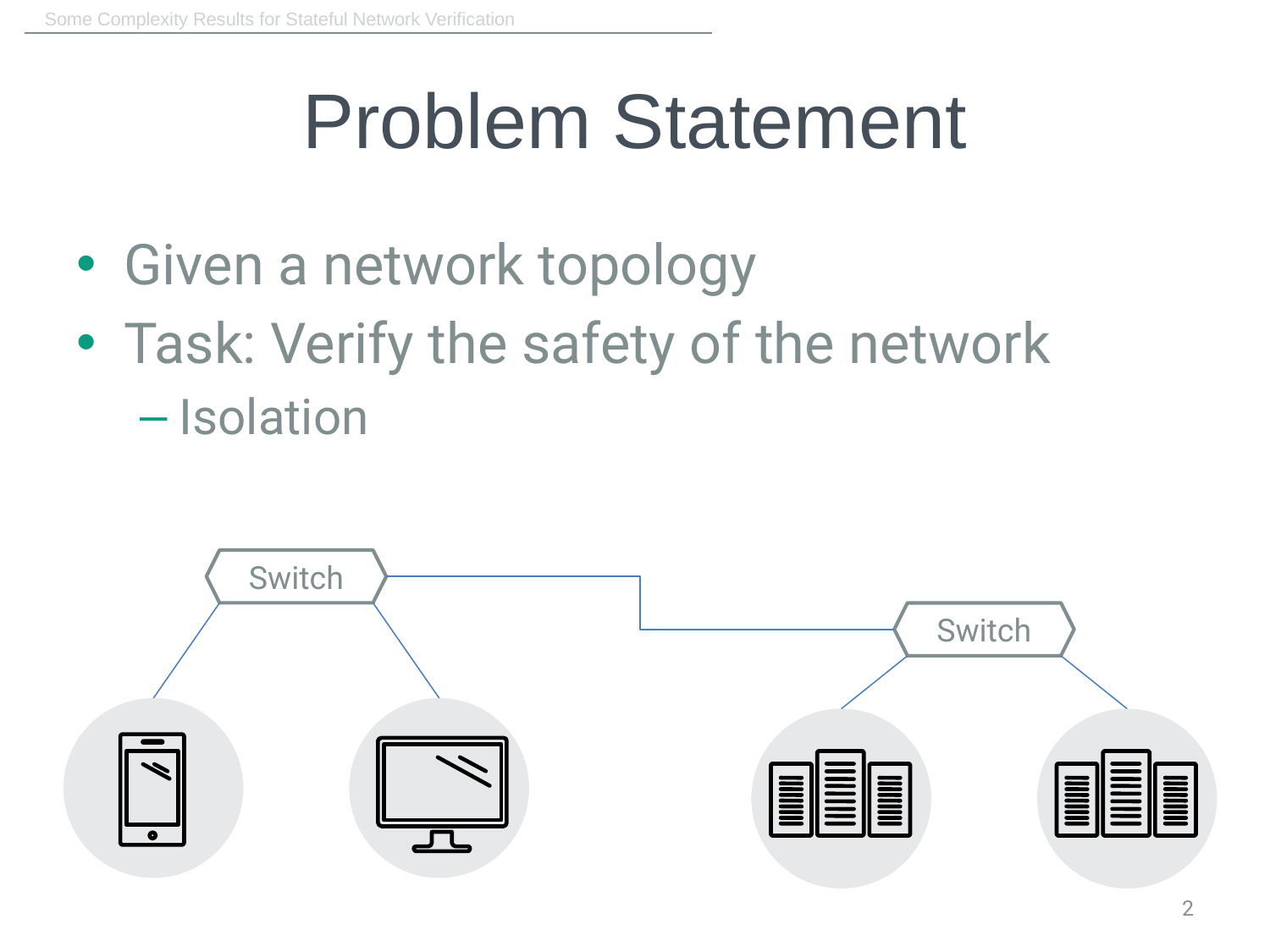

# Problem Statement
Given a network topology
Task: Verify the safety of the network
Isolation
Switch
Switch

2